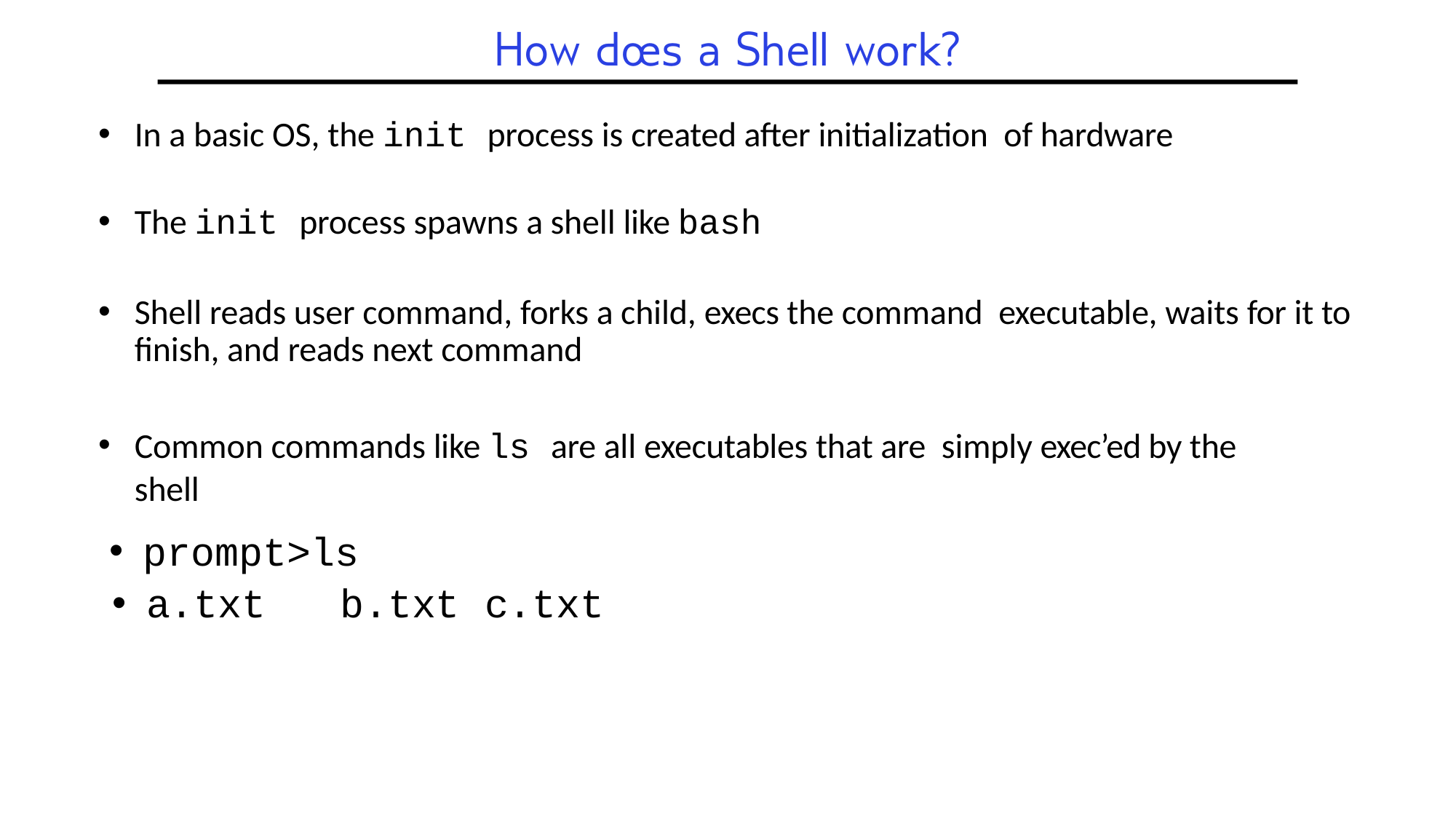

# How does a Shell work?
In a basic OS, the init process is created after initialization  of hardware

The init process spawns a shell like bash

Shell reads user command, forks a child, execs the command  executable, waits for it to finish, and reads next command

Common commands like ls are all executables that are  simply exec’ed by the shell
prompt>ls
a.txt	b.txt	c.txt